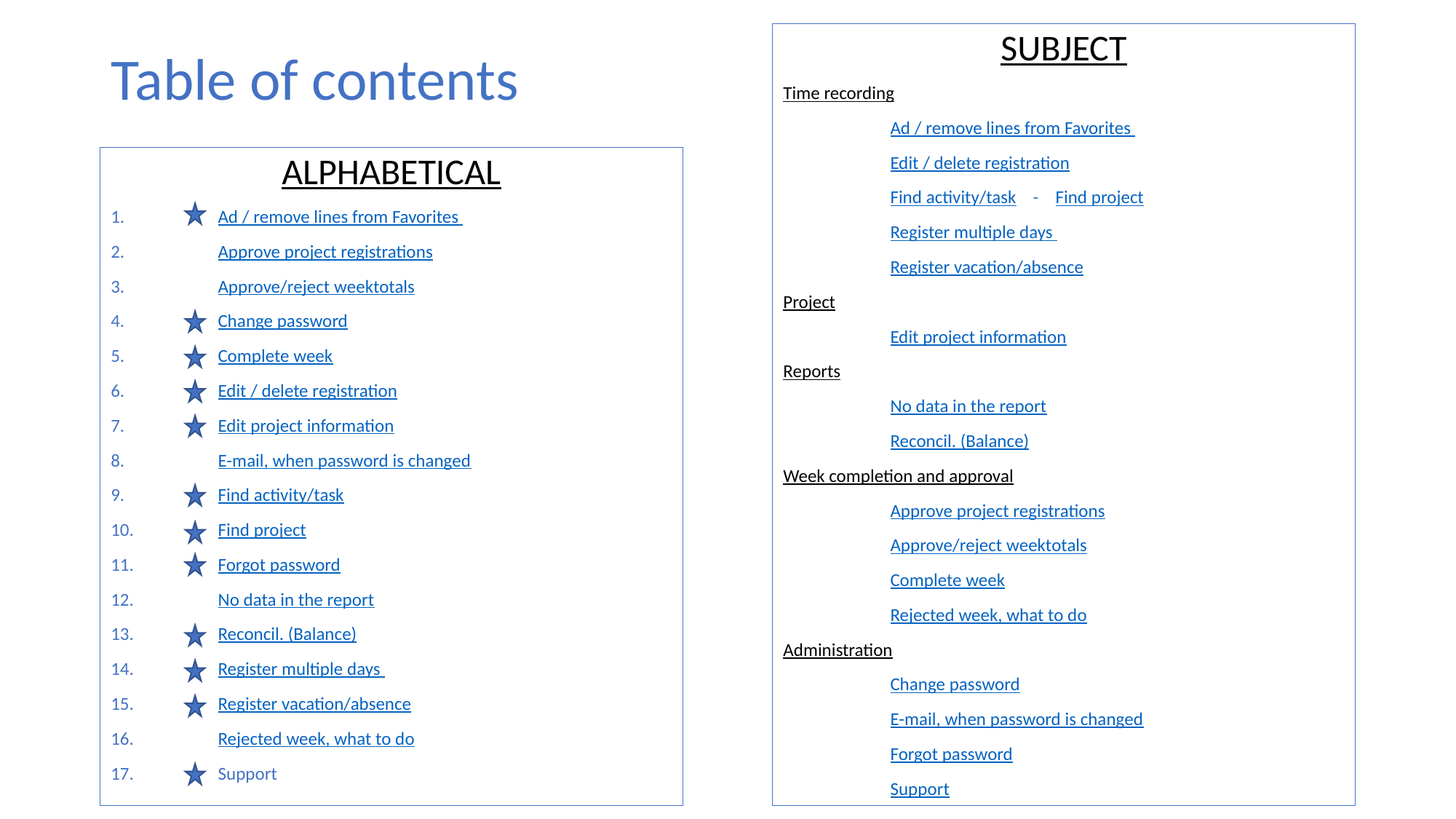

SUBJECT
Time recording
Ad / remove lines from Favorites
Edit / delete registration
Find activity/task    -    Find project
Register multiple days
Register vacation/absence
Project
Edit project information
Reports
No data in the report
Reconcil. (Balance)
Week completion and approval
Approve project registrations
Approve/reject weektotals
Complete week
Rejected week, what to do
Administration
Change password
E-mail, when password is changed
Forgot password
Support

# Table of contents
ALPHABETICAL
Ad / remove lines from Favorites
Approve project registrations
Approve/reject weektotals
Change password
Complete week
Edit / delete registration
Edit project information
E-mail, when password is changed
Find activity/task
Find project
Forgot password
No data in the report
Reconcil. (Balance)
Register multiple days
Register vacation/absence
Rejected week, what to do
Support